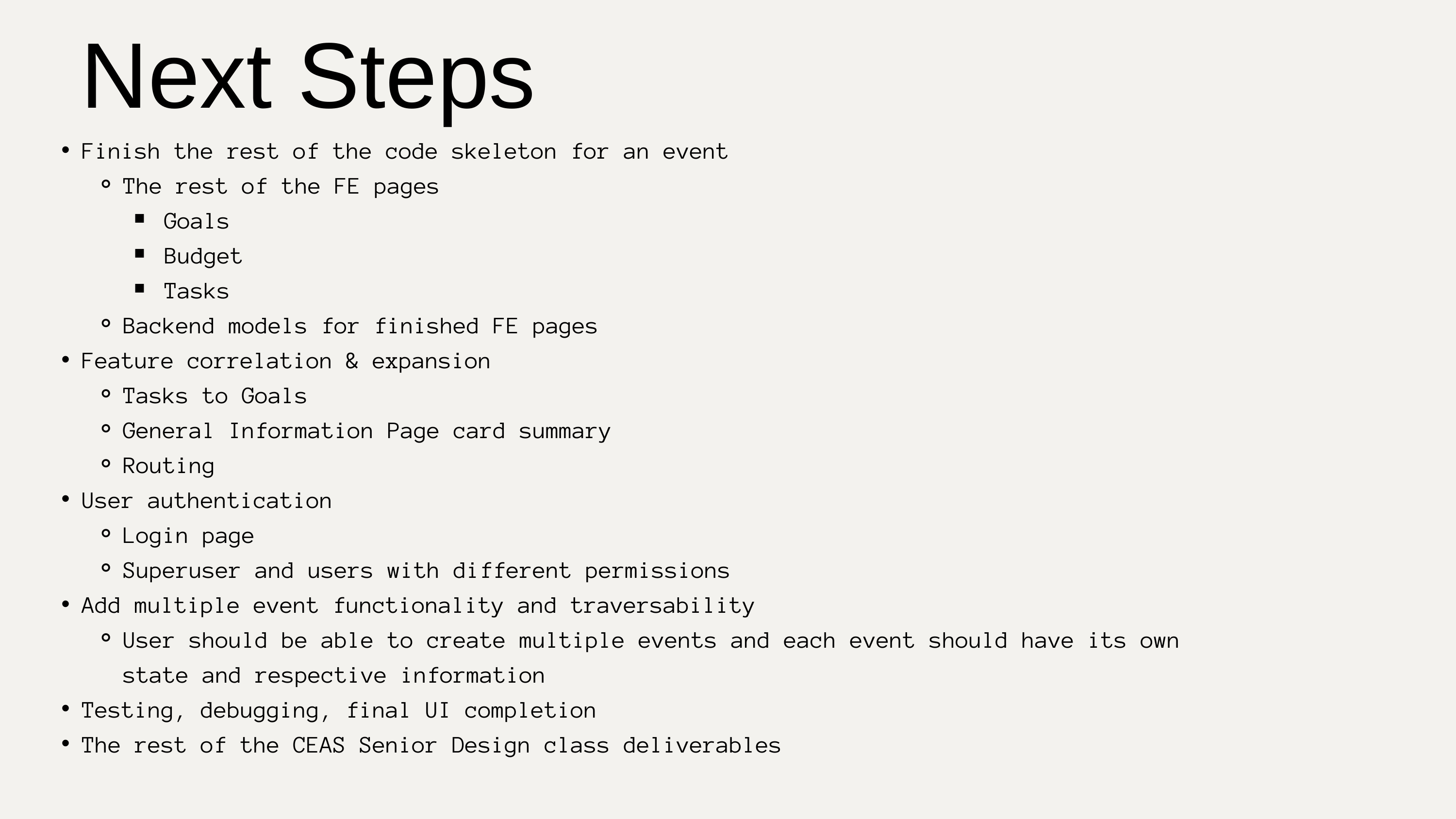

Next Steps
Finish the rest of the code skeleton for an event
The rest of the FE pages
Goals
Budget
Tasks
Backend models for finished FE pages
Feature correlation & expansion
Tasks to Goals
General Information Page card summary
Routing
User authentication
Login page
Superuser and users with different permissions
Add multiple event functionality and traversability
User should be able to create multiple events and each event should have its own state and respective information
Testing, debugging, final UI completion
The rest of the CEAS Senior Design class deliverables